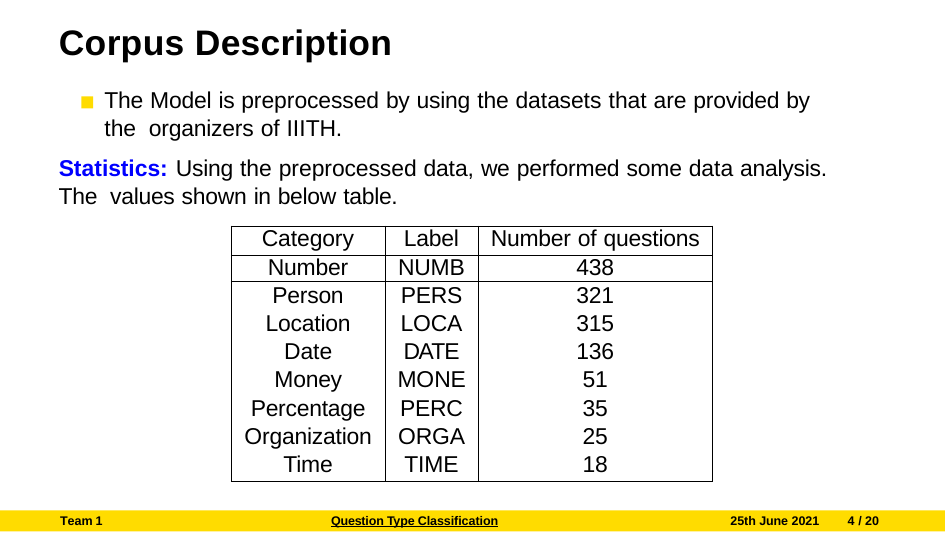

# Corpus Description
The Model is preprocessed by using the datasets that are provided by the  organizers of IIITH.
Statistics: Using the preprocessed data, we performed some data analysis. The  values shown in below table.

| Category | Label | Number of questions |
| --- | --- | --- |
| Number | NUMB | 438 |
| Person | PERS | 321 |
| Location | LOCA | 315 |
| Date | DATE | 136 |
| Money | MONE | 51 |
| Percentage | PERC | 35 |
| Organization | ORGA | 25 |
| Time | TIME | 18 |

Team 1
Question Type Classification
25th June 2021
4 / 20